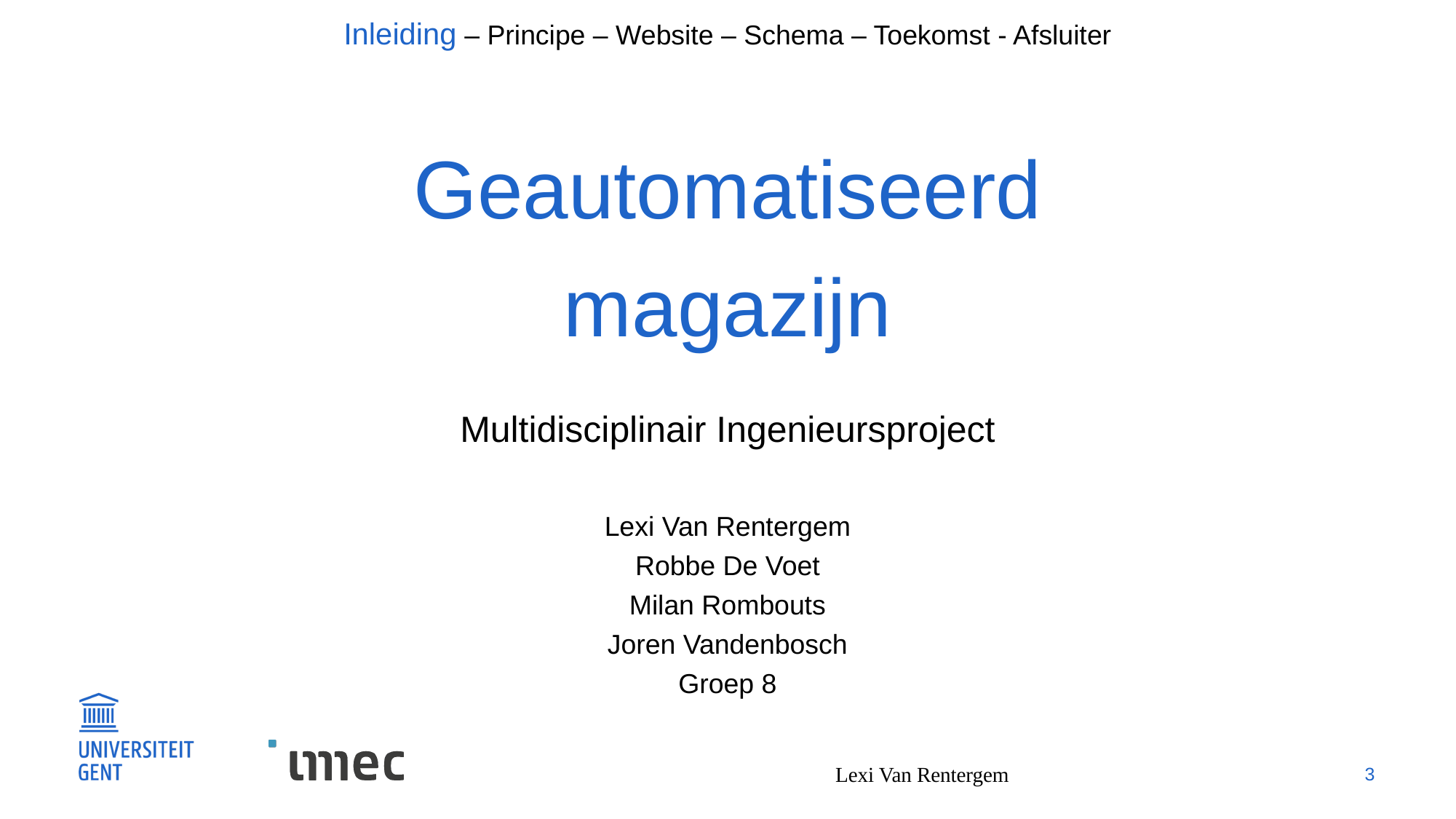

Inleiding – Principe – Website – Schema – Toekomst - Afsluiter
Geautomatiseerd magazijn
Multidisciplinair Ingenieursproject

Lexi Van Rentergem
Robbe De Voet
Milan Rombouts
Joren Vandenbosch
Groep 8
3
Lexi Van Rentergem